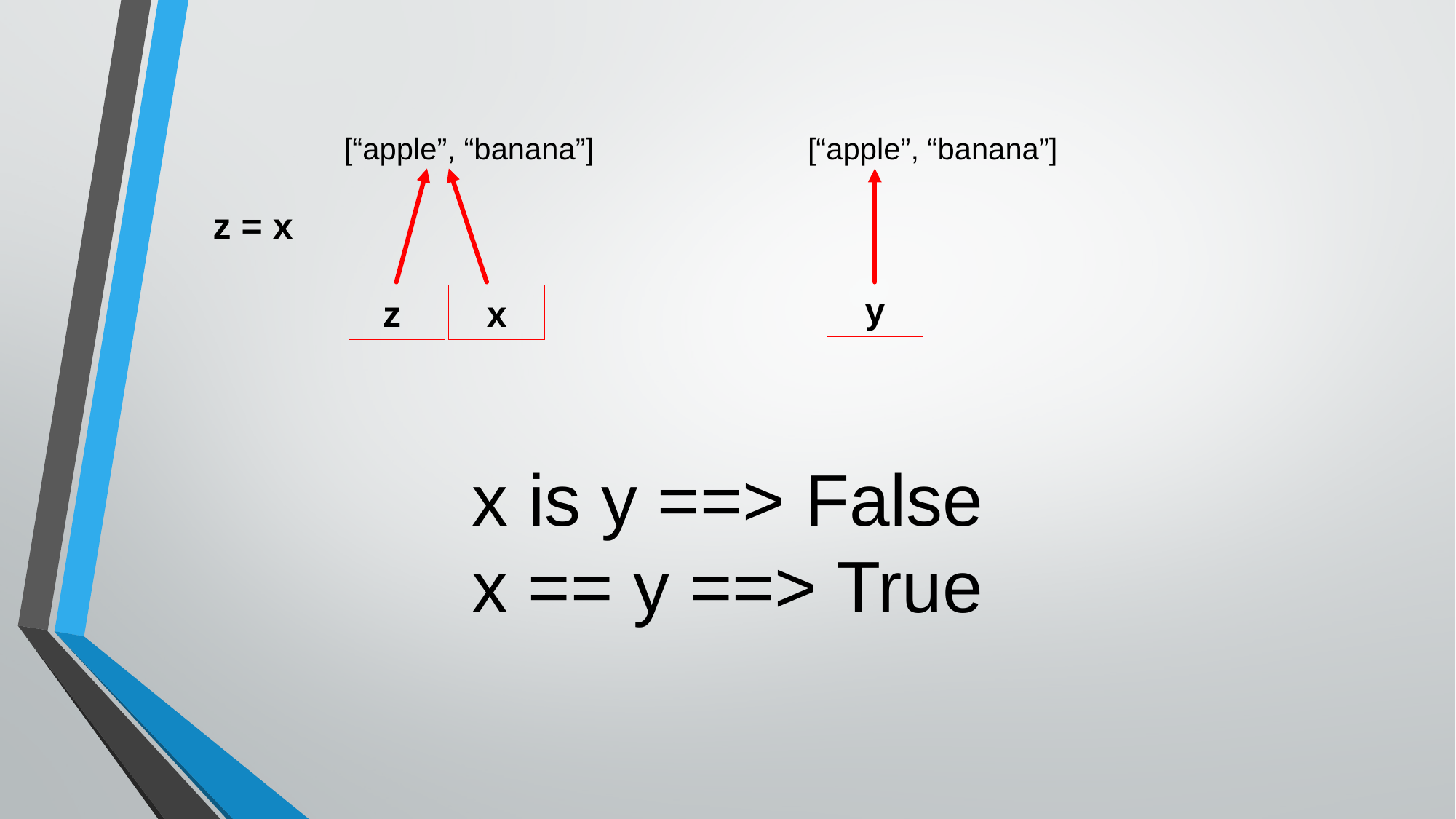

[“apple”, “banana”]
[“apple”, “banana”]
z = x
y
z
x
x is y ==> False
x == y ==> True